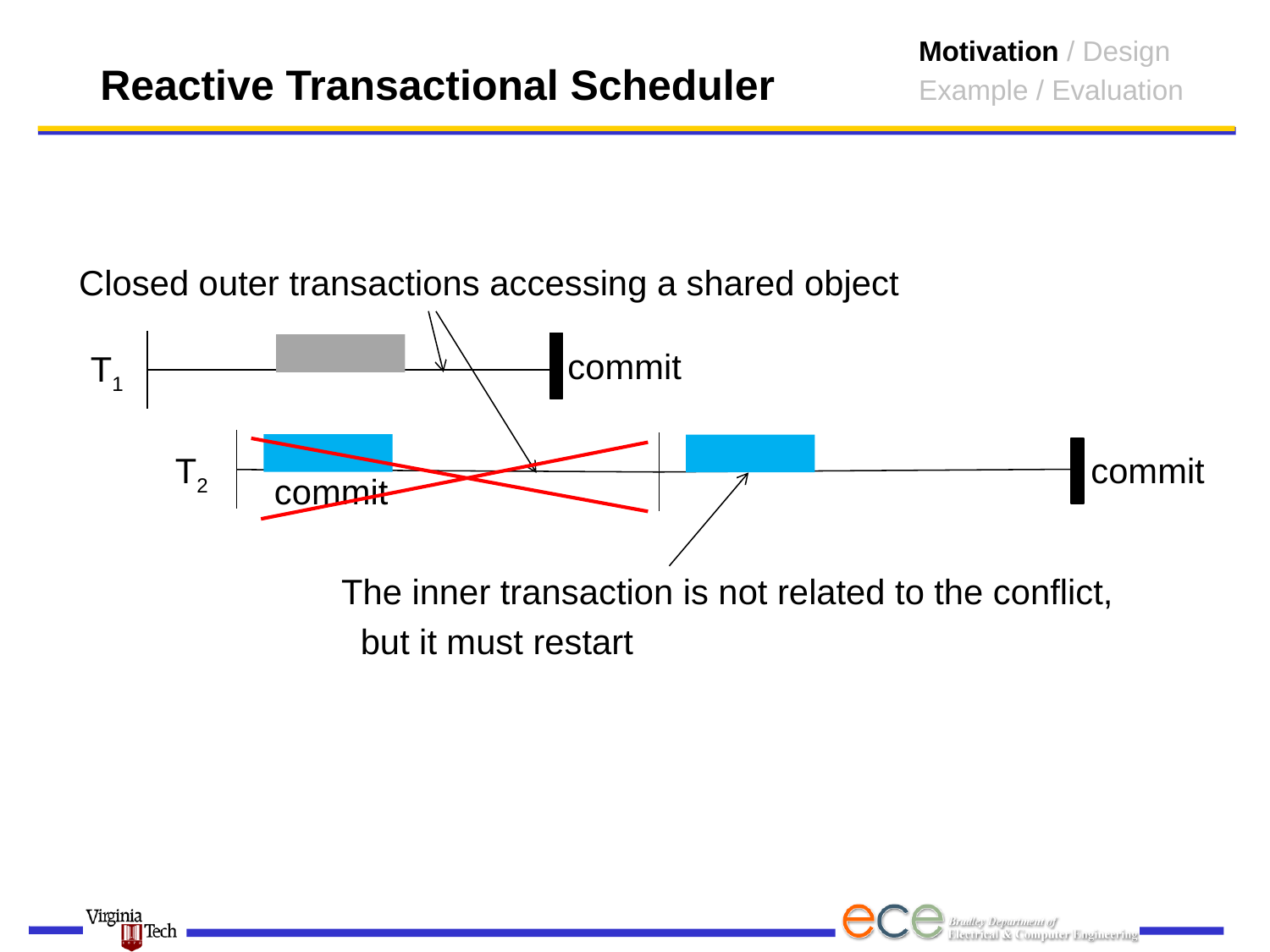

Motivation / Design
Example / Evaluation
# Reactive Transactional Scheduler
Closed outer transactions accessing a shared object

commit
T1

commit
T2
commit
The inner transaction is not related to the conflict,
  but it must restart